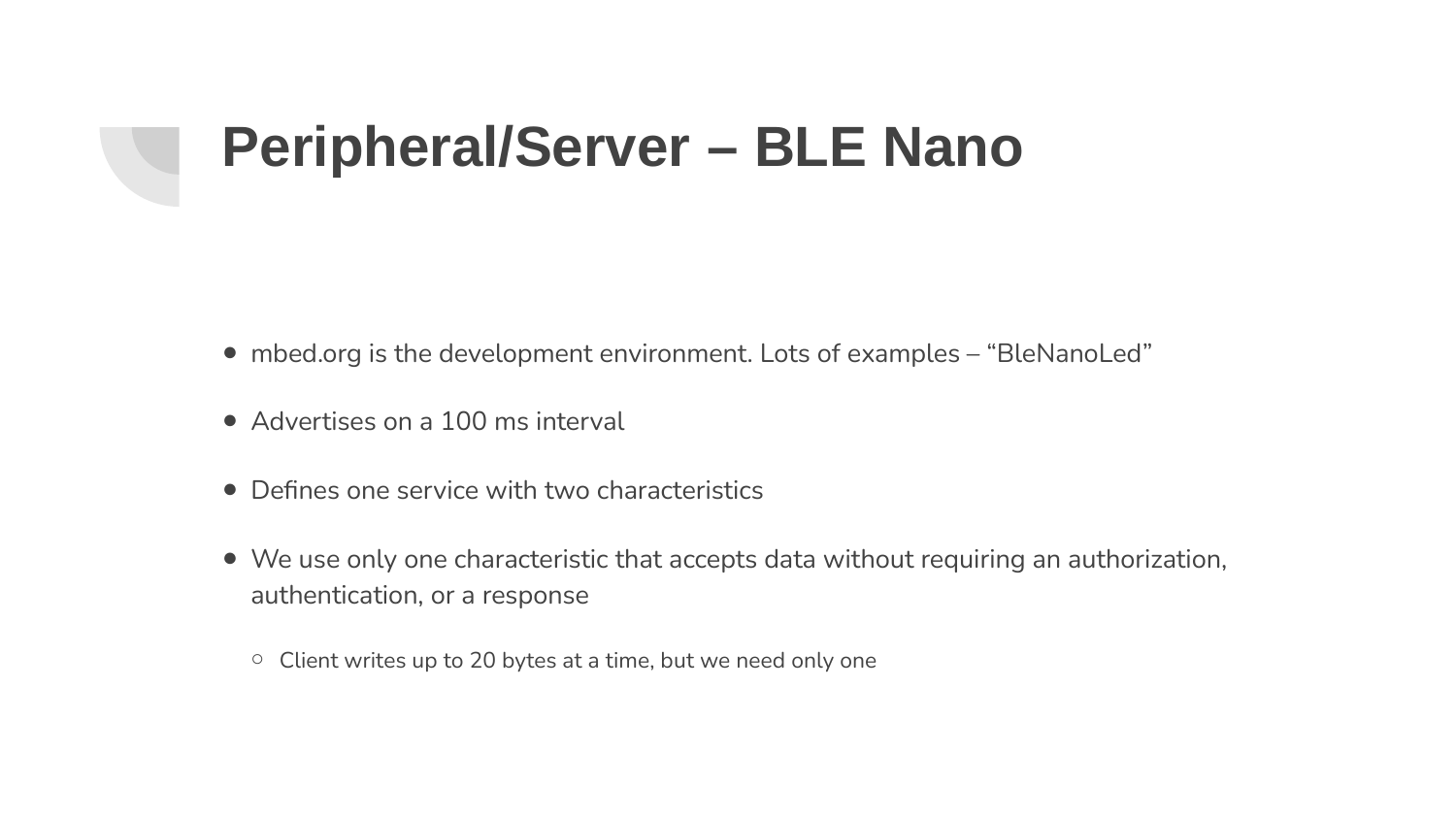

# Peripheral/Server – BLE Nano
mbed.org is the development environment. Lots of examples – “BleNanoLed”
Advertises on a 100 ms interval
Defines one service with two characteristics
We use only one characteristic that accepts data without requiring an authorization, authentication, or a response
Client writes up to 20 bytes at a time, but we need only one